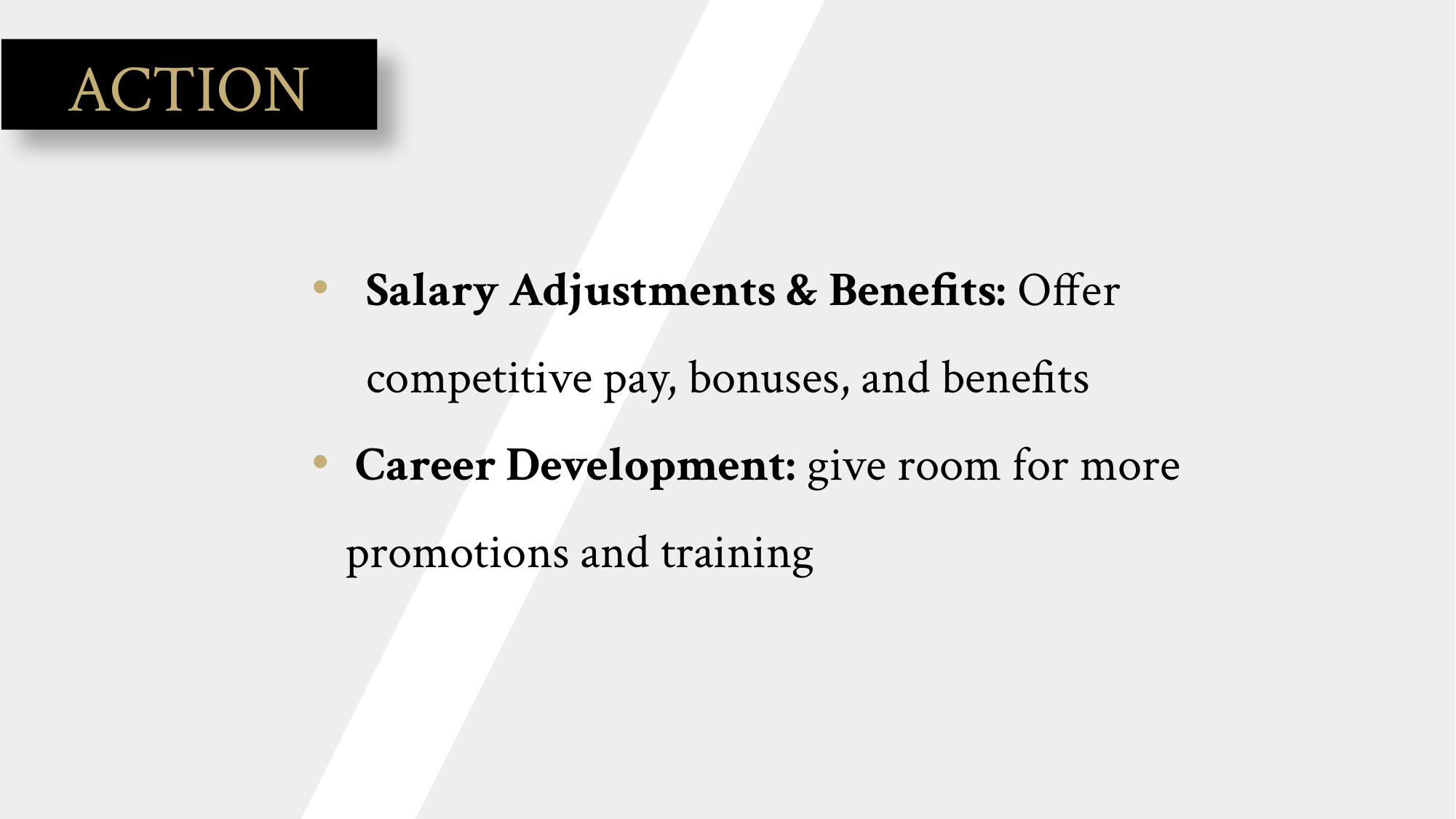

ACTION
Salary Adjustments & Benefits: Offer competitive pay, bonuses, and benefits
 Career Development: give room for more promotions and training